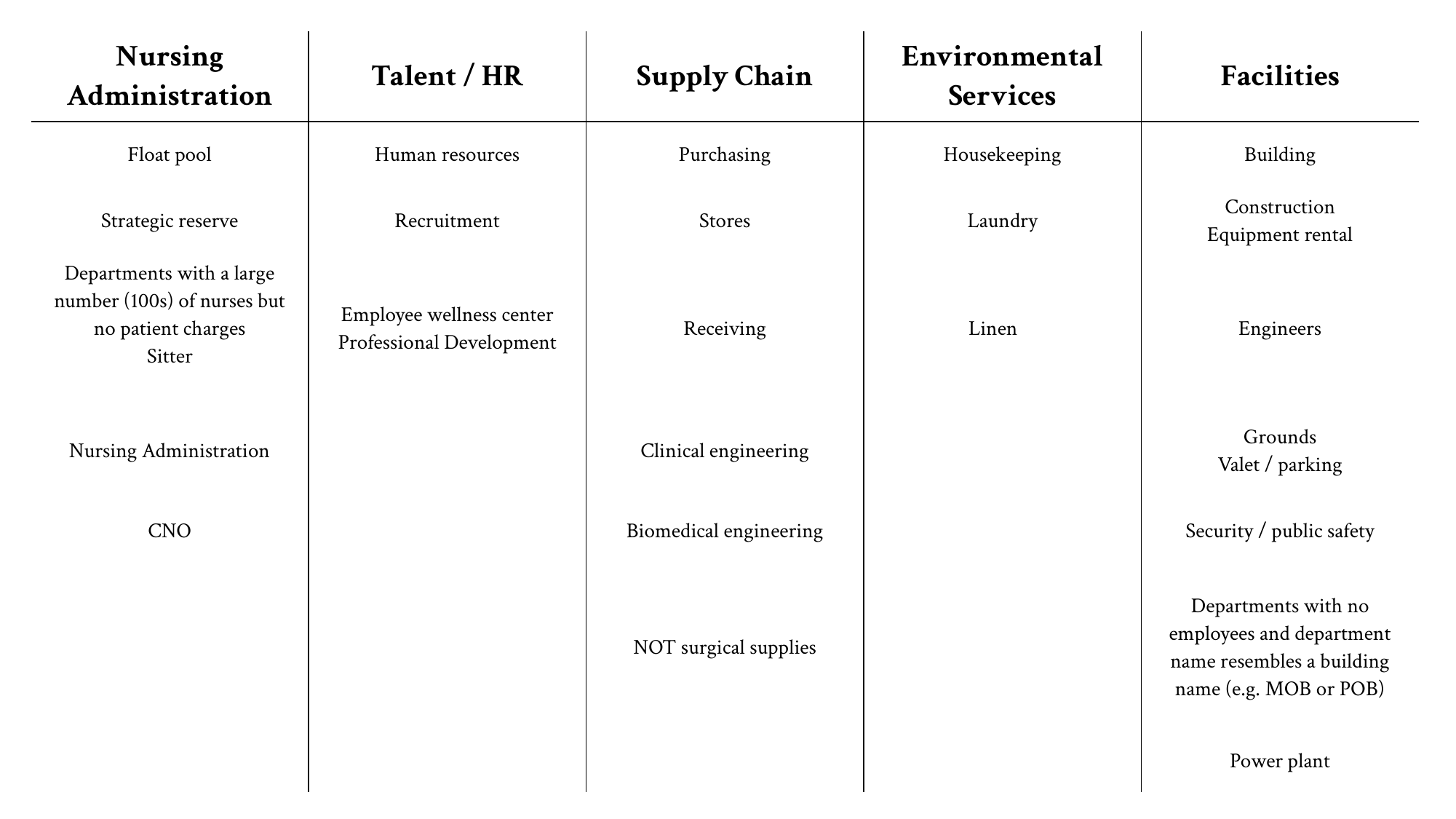

| Nursing Administration | Talent / HR | Supply Chain | Environmental Services | Facilities |
| --- | --- | --- | --- | --- |
| Float pool | Human resources | Purchasing | Housekeeping | Building |
| Strategic reserve | Recruitment | Stores | Laundry | Construction Equipment rental |
| Departments with a large number (100s) of nurses but no patient charges Sitter | Employee wellness center Professional Development | Receiving | Linen | Engineers |
| Nursing Administration |  | Clinical engineering |  | Grounds Valet / parking |
| CNO |  | Biomedical engineering |  | Security / public safety |
|  |  | NOT surgical supplies |  | Departments with no employees and department name resembles a building name (e.g. MOB or POB) |
|  |  |  |  | Power plant |